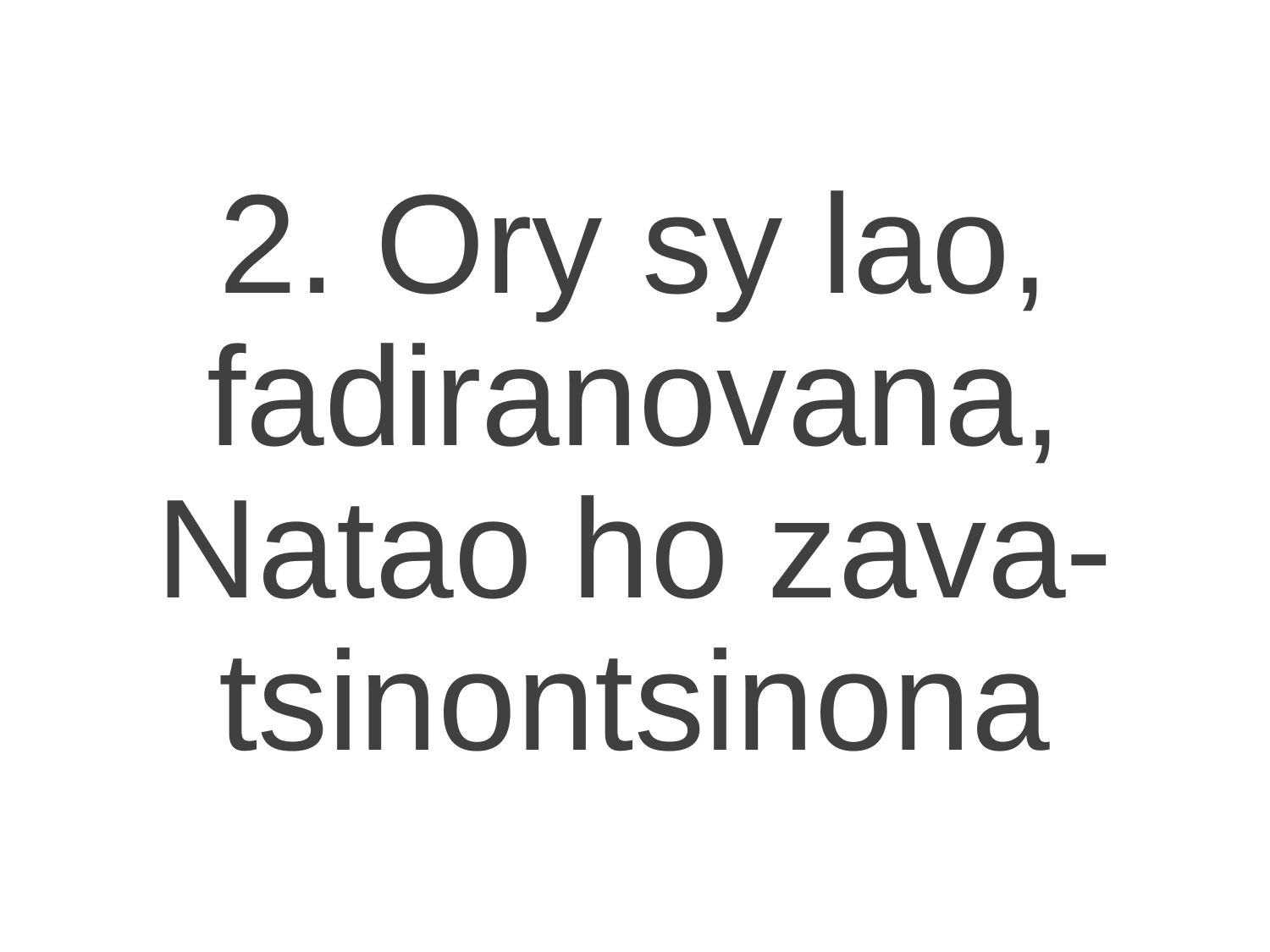

2. Ory sy lao, fadiranovana,
Natao ho zava-tsinontsinona